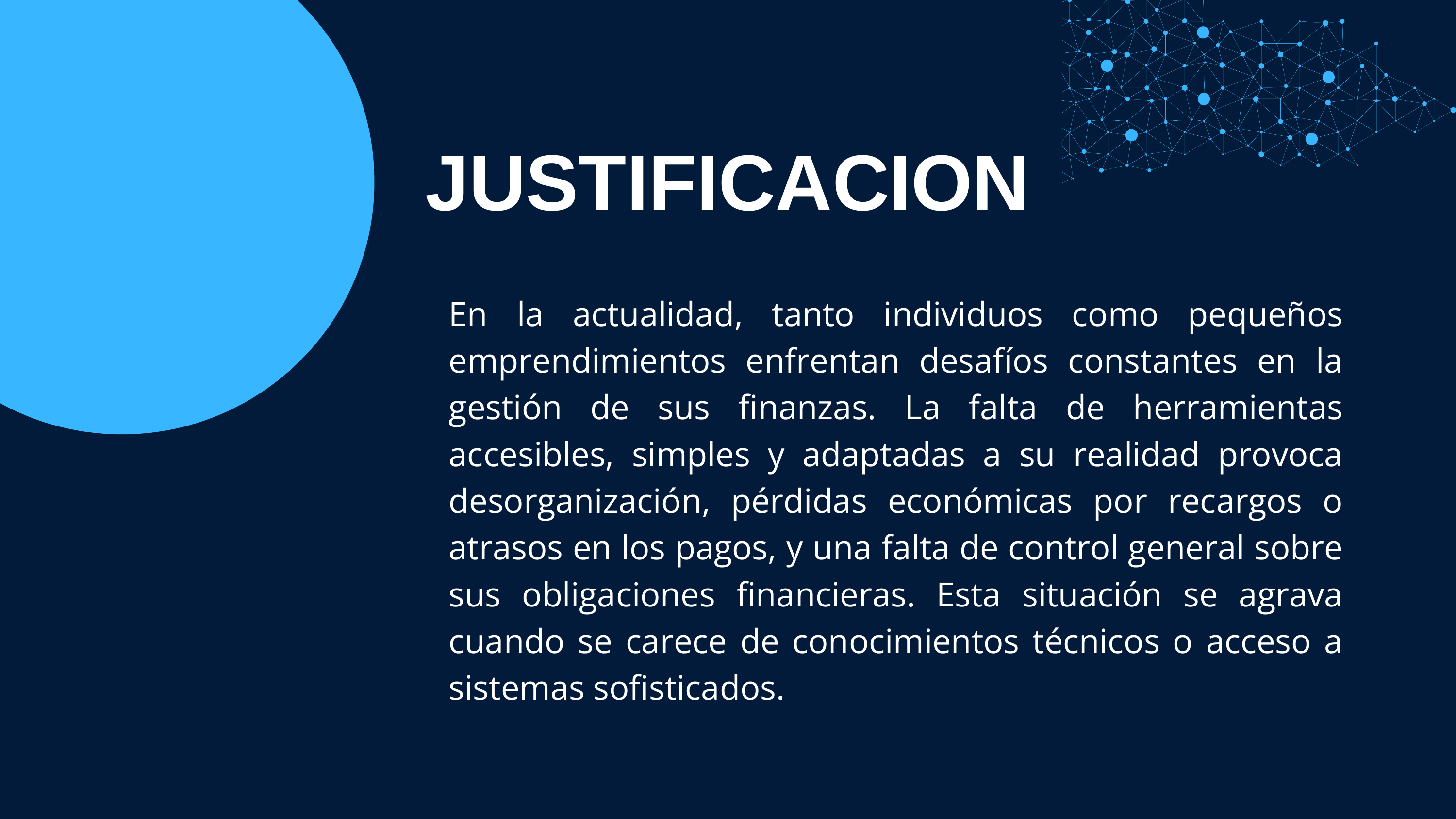

JUSTIFICACION
En la actualidad, tanto individuos como pequeños emprendimientos enfrentan desafíos constantes en la gestión de sus finanzas. La falta de herramientas accesibles, simples y adaptadas a su realidad provoca desorganización, pérdidas económicas por recargos o atrasos en los pagos, y una falta de control general sobre sus obligaciones financieras. Esta situación se agrava cuando se carece de conocimientos técnicos o acceso a sistemas sofisticados.